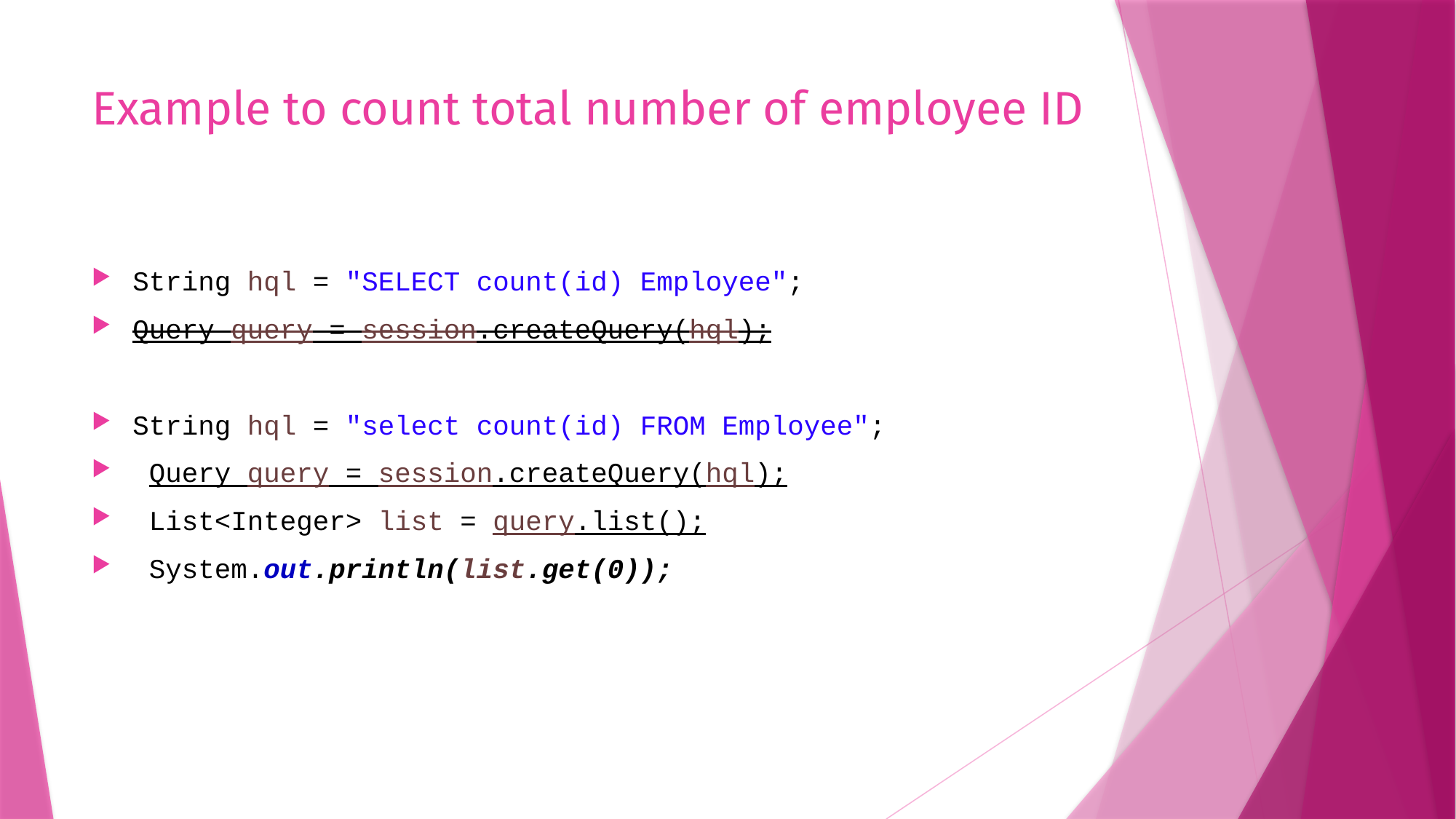

# Example to count total number of employee ID
String hql = "SELECT count(id) Employee";
Query query = session.createQuery(hql);

String hql = "select count(id) FROM Employee";
 Query query = session.createQuery(hql);
 List<Integer> list = query.list();
 System.out.println(list.get(0));